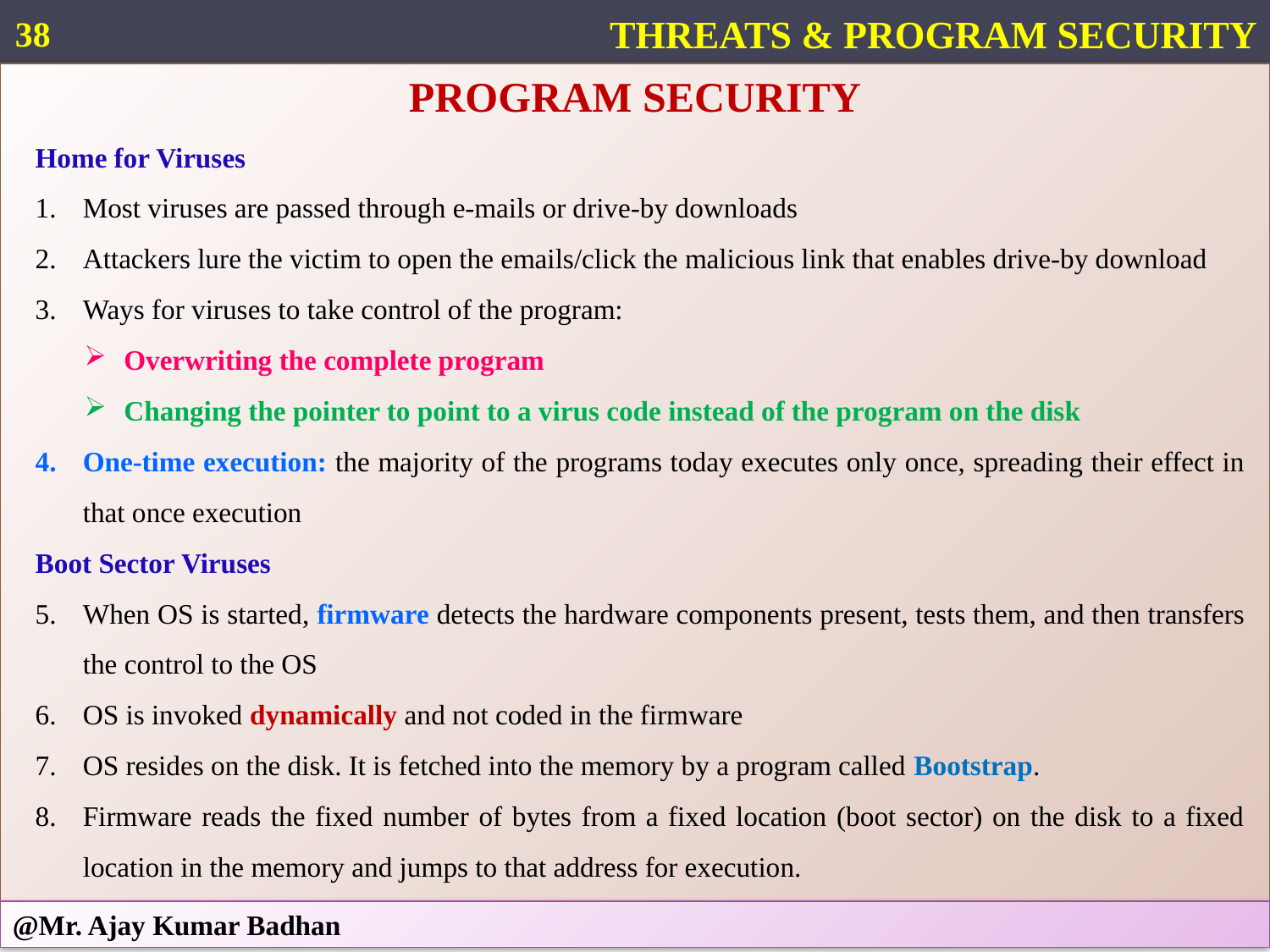

38
THREATS & PROGRAM SECURITY

PROGRAM SECURITY
Home for Viruses
Most viruses are passed through e-mails or drive-by downloads
Attackers lure the victim to open the emails/click the malicious link that enables drive-by download
Ways for viruses to take control of the program:
Overwriting the complete program
Changing the pointer to point to a virus code instead of the program on the disk
One-time execution: the majority of the programs today executes only once, spreading their effect in that once execution
Boot Sector Viruses
When OS is started, firmware detects the hardware components present, tests them, and then transfers the control to the OS
OS is invoked dynamically and not coded in the firmware
OS resides on the disk. It is fetched into the memory by a program called Bootstrap.
Firmware reads the fixed number of bytes from a fixed location (boot sector) on the disk to a fixed location in the memory and jumps to that address for execution.
@Mr. Ajay Kumar Badhan